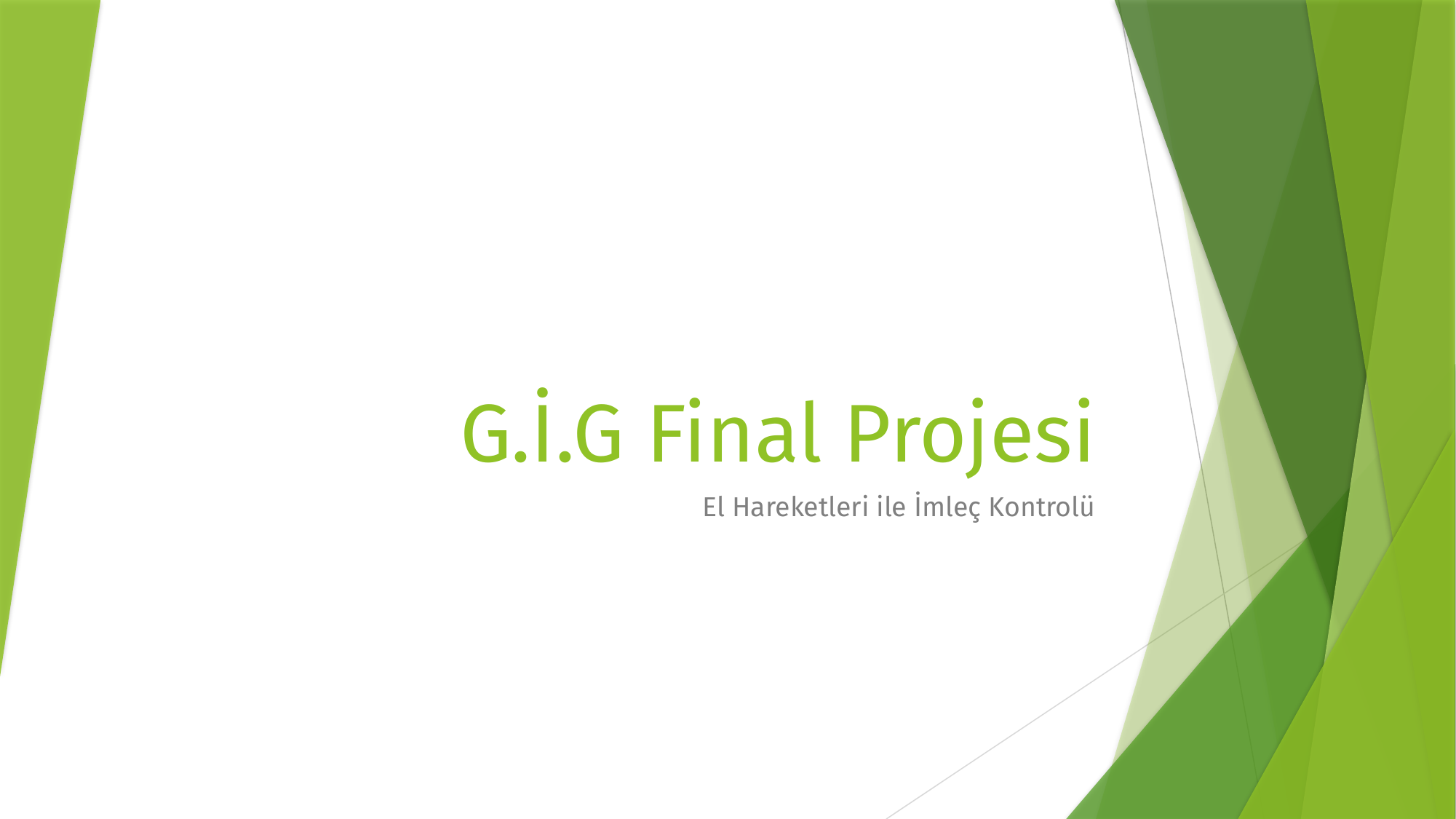

# G.İ.G Final Projesi
El Hareketleri ile İmleç Kontrolü